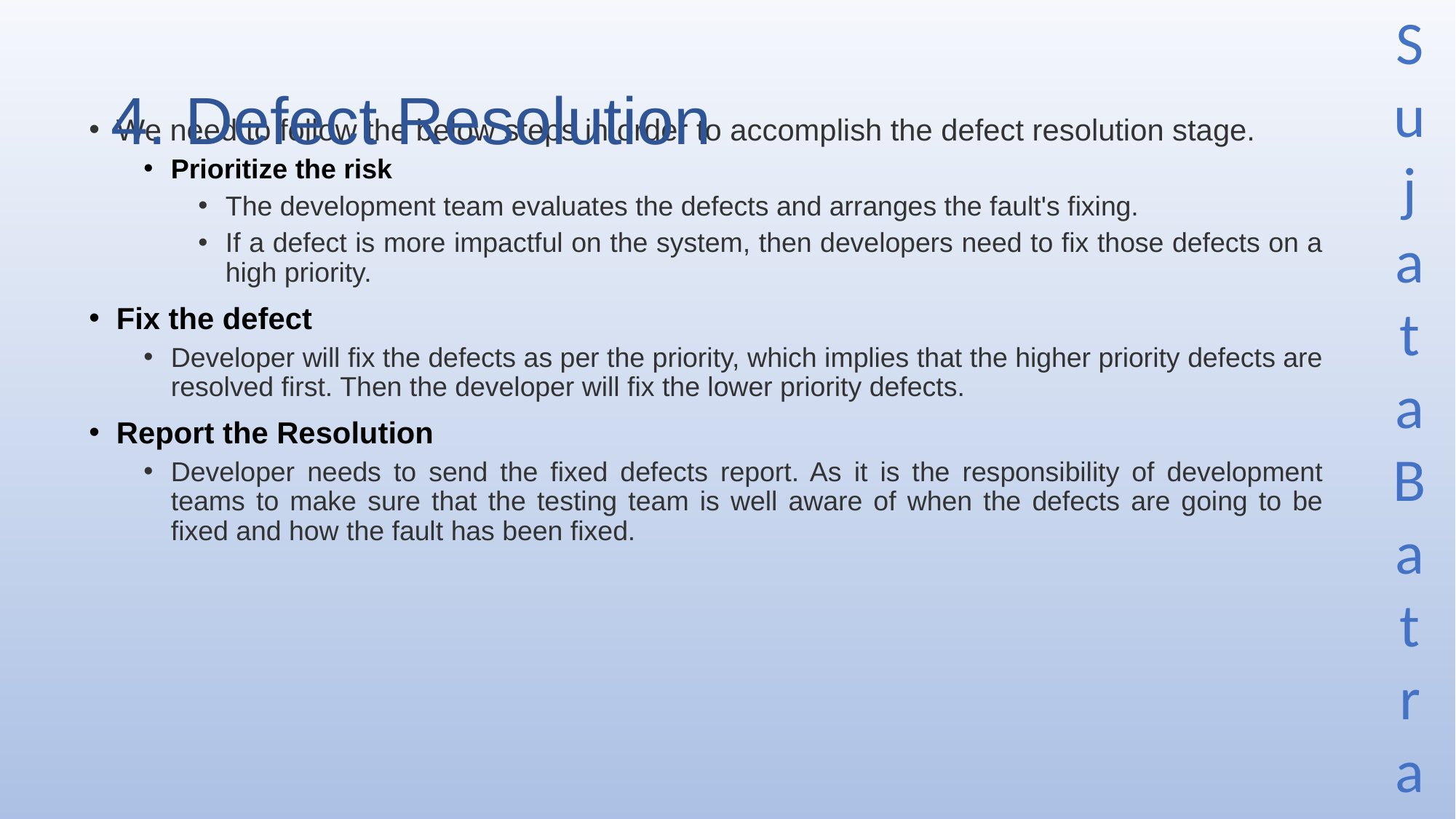

# 4. Defect Resolution
We need to follow the below steps in order to accomplish the defect resolution stage.
Prioritize the risk
The development team evaluates the defects and arranges the fault's fixing.
If a defect is more impactful on the system, then developers need to fix those defects on a high priority.
Fix the defect
Developer will fix the defects as per the priority, which implies that the higher priority defects are resolved first. Then the developer will fix the lower priority defects.
Report the Resolution
Developer needs to send the fixed defects report. As it is the responsibility of development teams to make sure that the testing team is well aware of when the defects are going to be fixed and how the fault has been fixed.